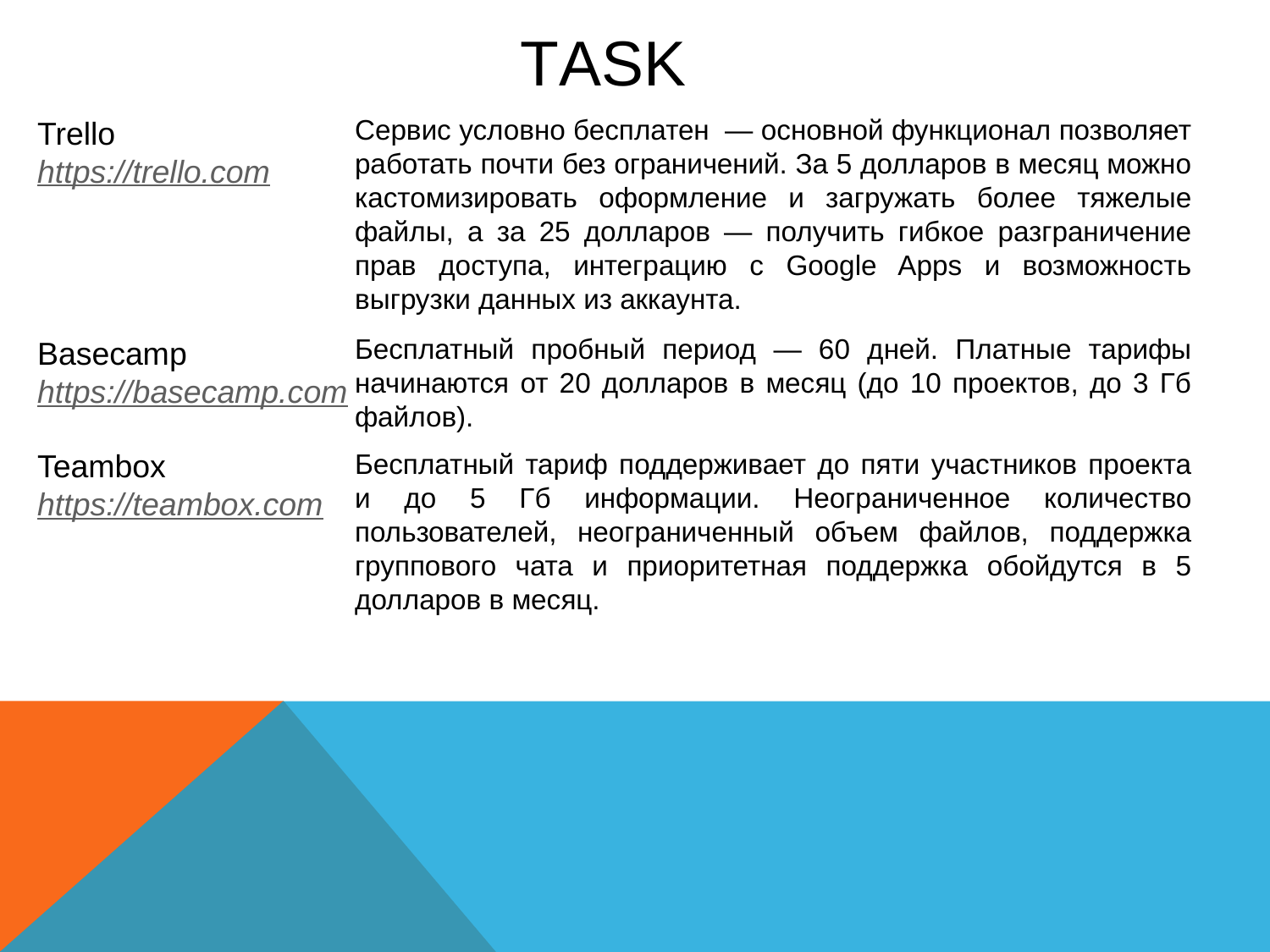

ТASK
Сервис условно бесплатен  — основной функционал позволяет работать почти без ограничений. За 5 долларов в месяц можно кастомизировать оформление и загружать более тяжелые файлы, а за 25 долларов — получить гибкое разграничение прав доступа, интеграцию с Google Apps и возможность выгрузки данных из аккаунта.
Trello
https://trello.com
Бесплатный пробный период — 60 дней. Платные тарифы начинаются от 20 долларов в месяц (до 10 проектов, до 3 Гб файлов).
Basecamp
https://basecamp.com
Teambox
https://teambox.com
Бесплатный тариф поддерживает до пяти участников проекта и до 5 Гб информации. Неограниченное количество пользователей, неограниченный объем файлов, поддержка группового чата и приоритетная поддержка обойдутся в 5 долларов в месяц.